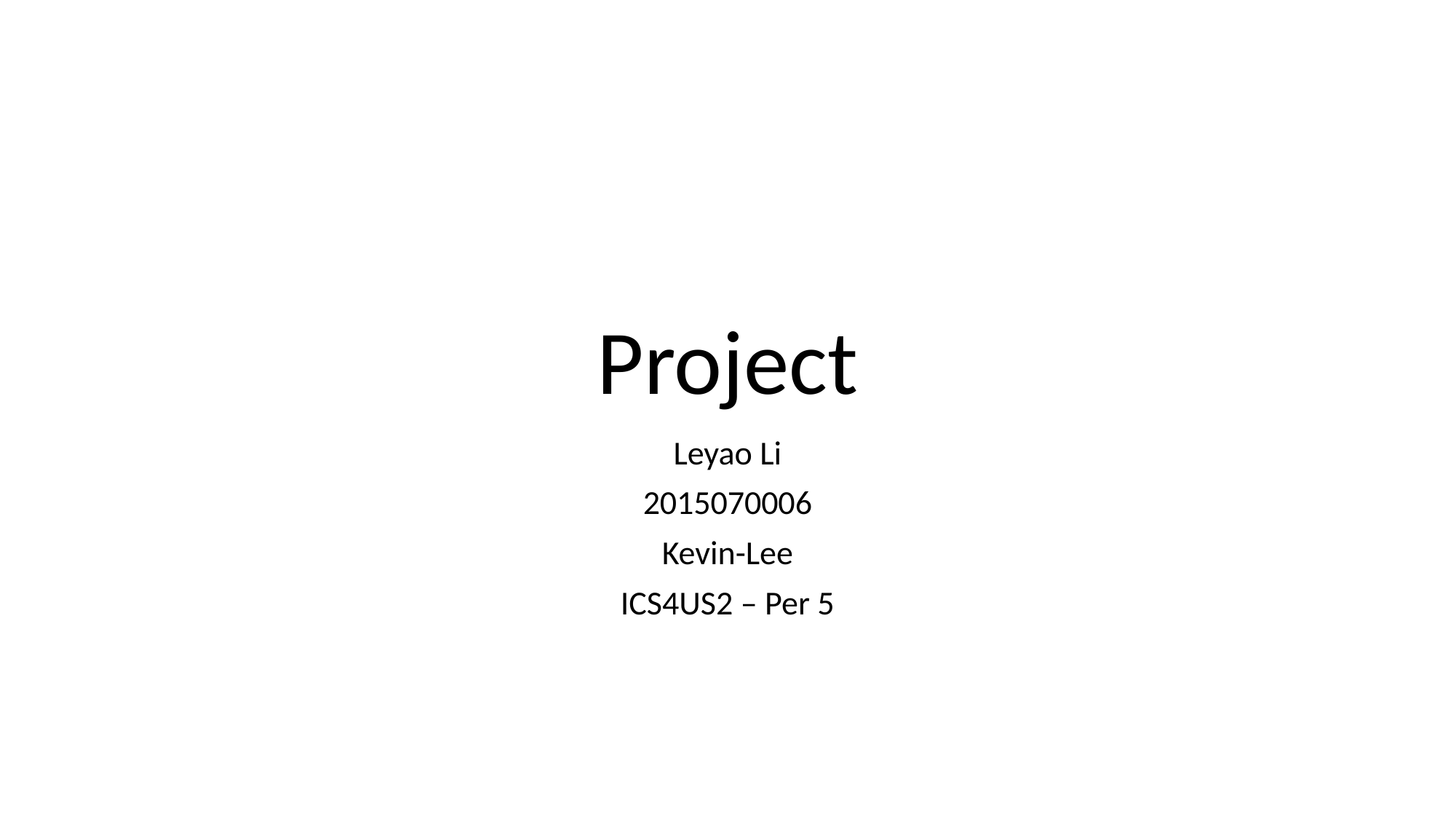

# Project
Leyao Li
2015070006
Kevin-Lee
ICS4US2 – Per 5